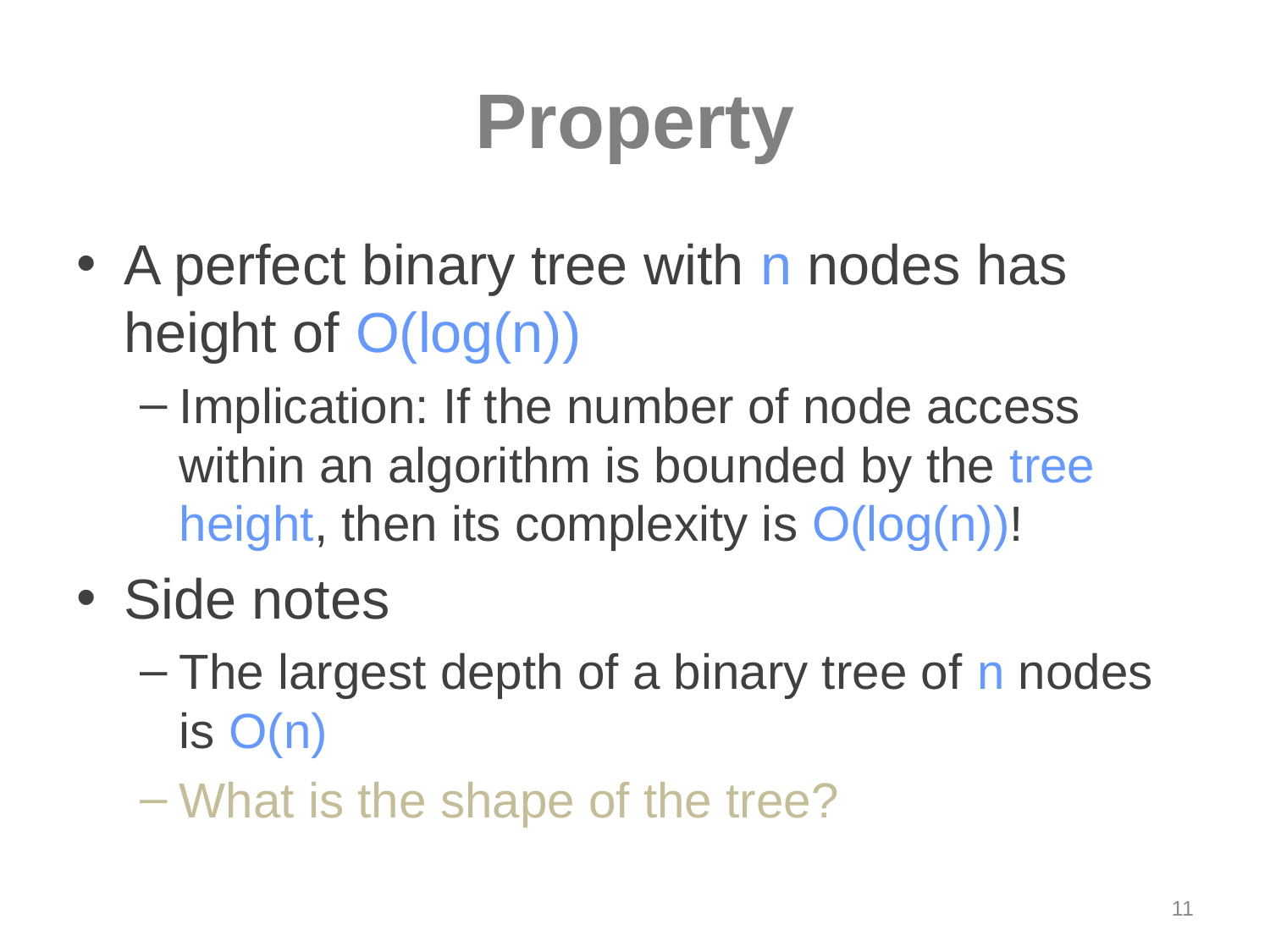

# Property
A perfect binary tree with n nodes has height of O(log(n))
Implication: If the number of node access within an algorithm is bounded by the tree height, then its complexity is O(log(n))!
Side notes
The largest depth of a binary tree of n nodes is O(n)
What is the shape of the tree?

11